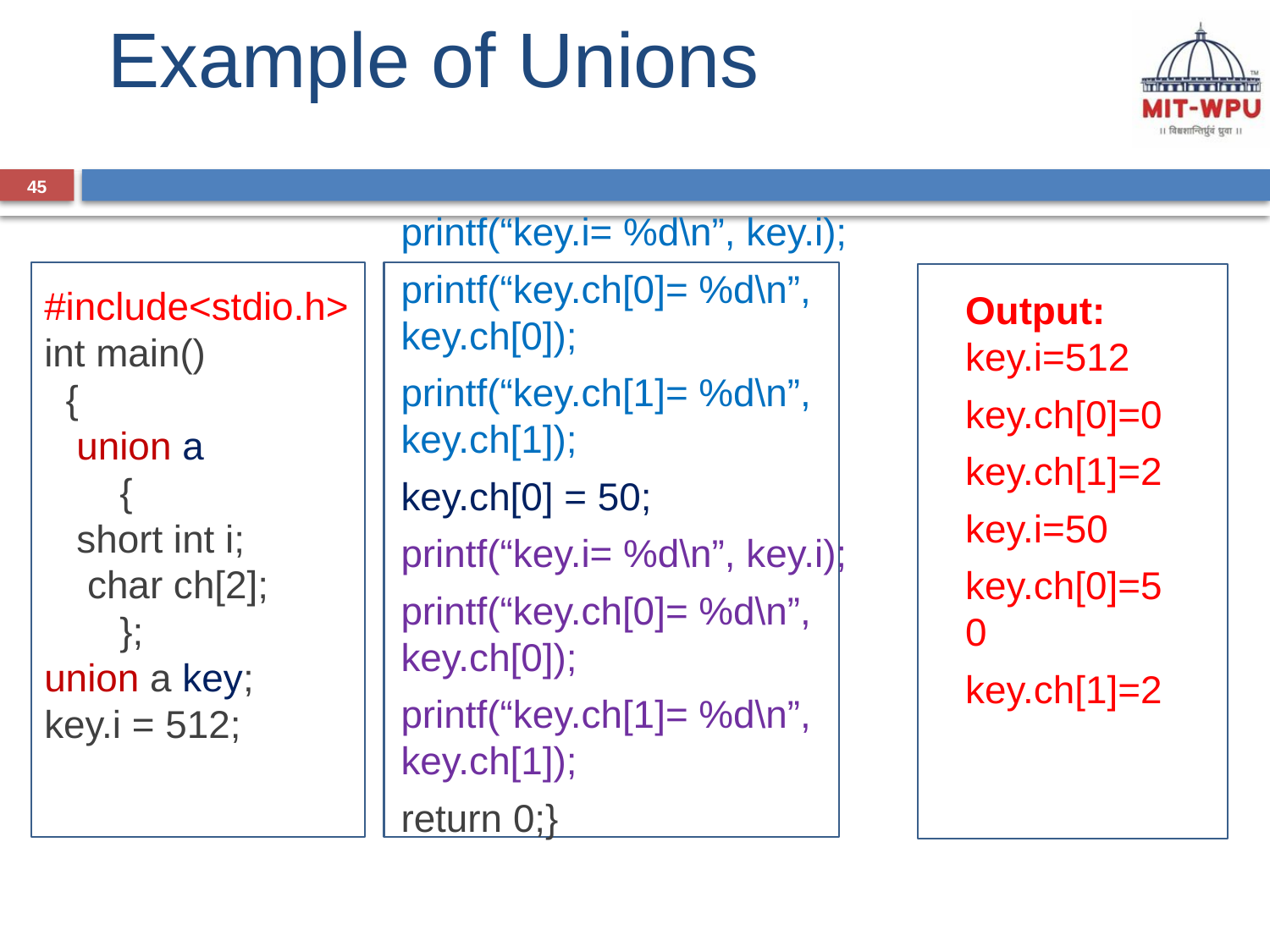

Example of Unions

45
printf(“key.i= %d\n”, key.i);
printf(“key.ch[0]= %d\n”, key.ch[0]);
printf(“key.ch[1]= %d\n”, key.ch[1]);
key.ch[0] = 50;
printf(“key.i= %d\n”, key.i);
printf(“key.ch[0]= %d\n”, key.ch[0]);
printf(“key.ch[1]= %d\n”, key.ch[1]);
return 0;}

#include<stdio.h>
int main()
  {
   union a
       {
   short int i;
    char ch[2];
       };
union a key;
key.i = 512;
Output:
key.i=512
key.ch[0]=0
key.ch[1]=2
key.i=50
key.ch[0]=50
key.ch[1]=2